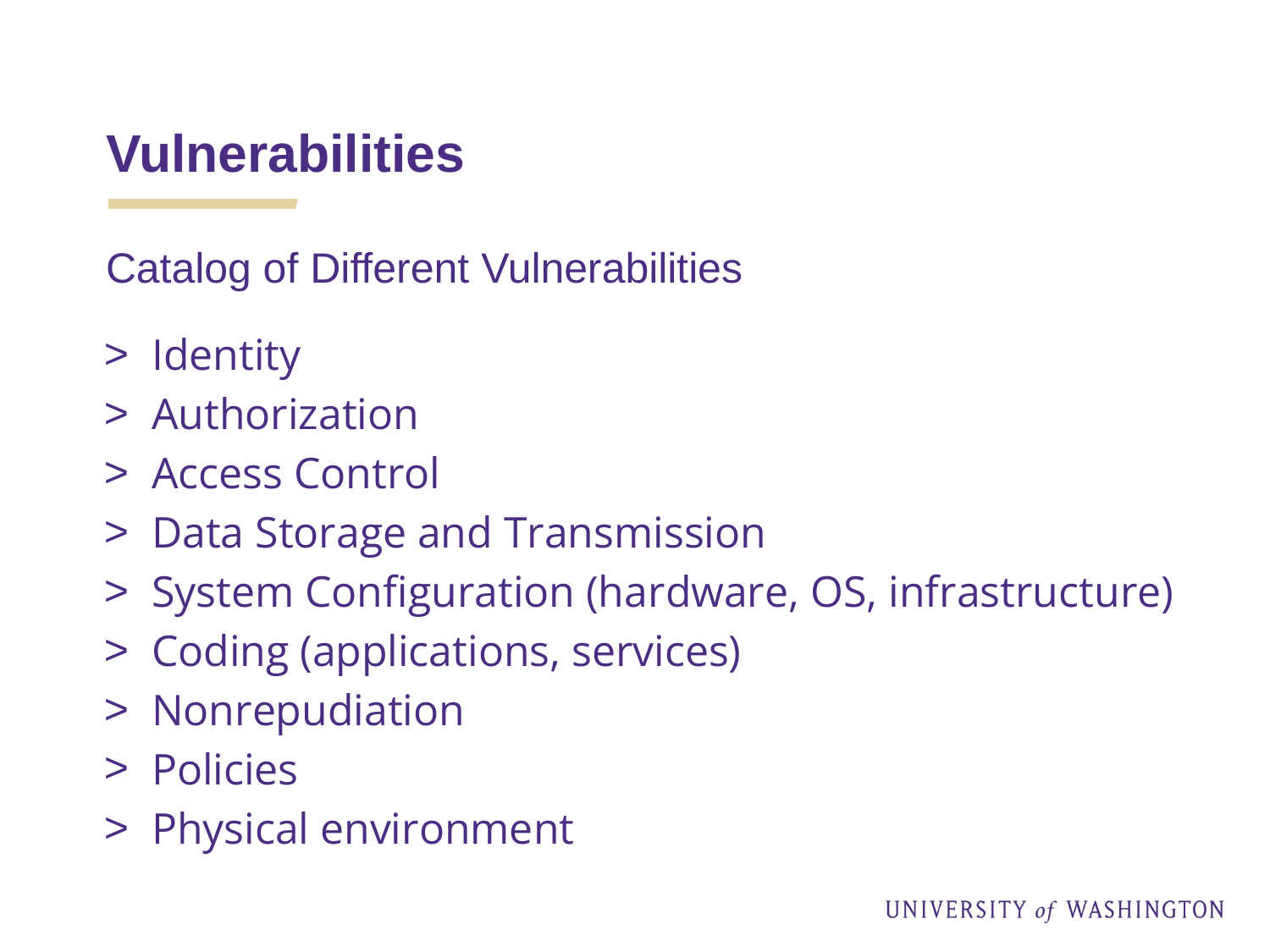

# Vulnerabilities
Catalog of Different Vulnerabilities
Identity
Authorization
Access Control
Data Storage and Transmission
System Configuration (hardware, OS, infrastructure)
Coding (applications, services)
Nonrepudiation
Policies
Physical environment